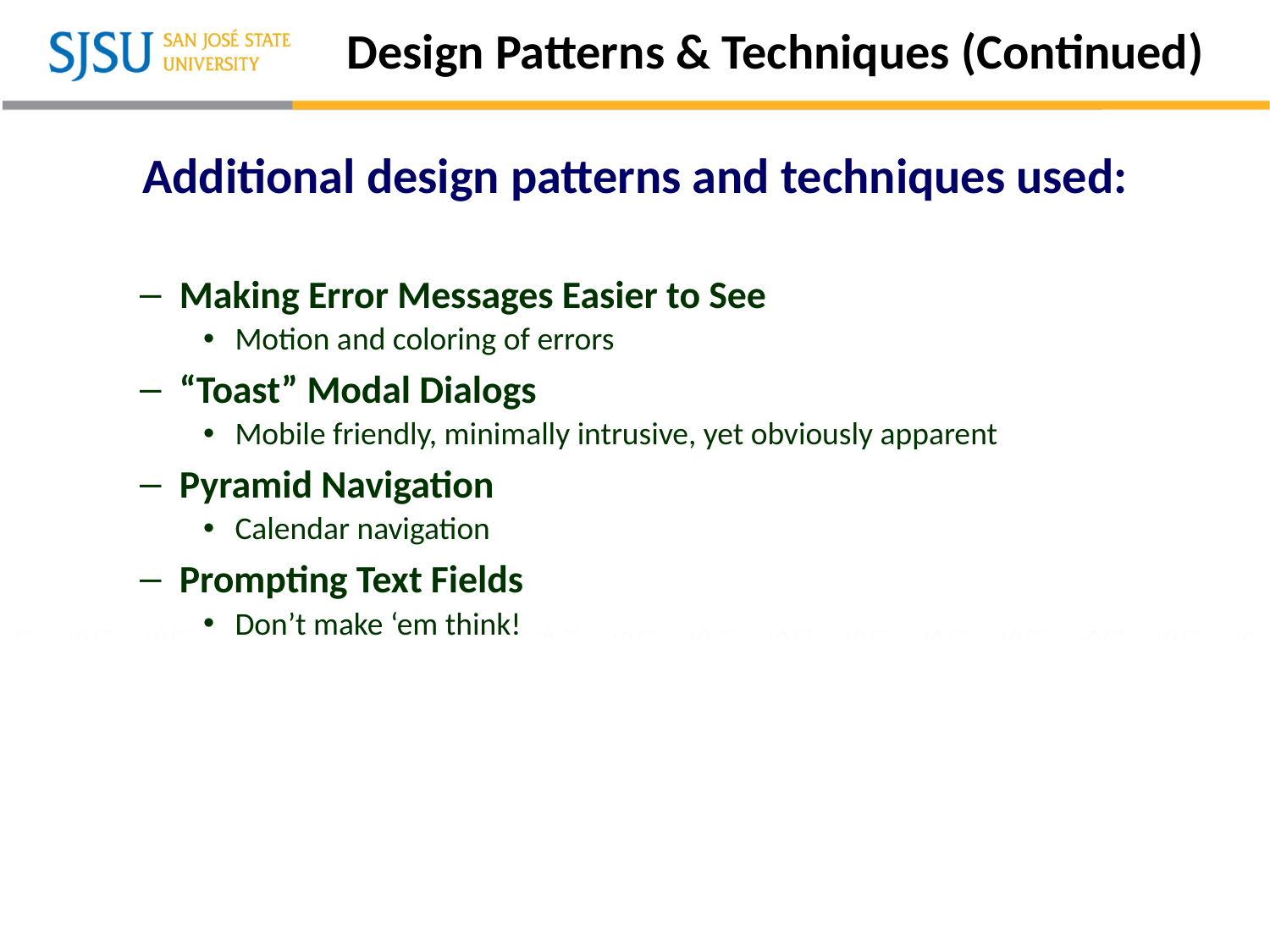

# Design Patterns & Techniques (Continued)
Additional design patterns and techniques used:
Making Error Messages Easier to See
Motion and coloring of errors
“Toast” Modal Dialogs
Mobile friendly, minimally intrusive, yet obviously apparent
Pyramid Navigation
Calendar navigation
Prompting Text Fields
Don’t make ‘em think!